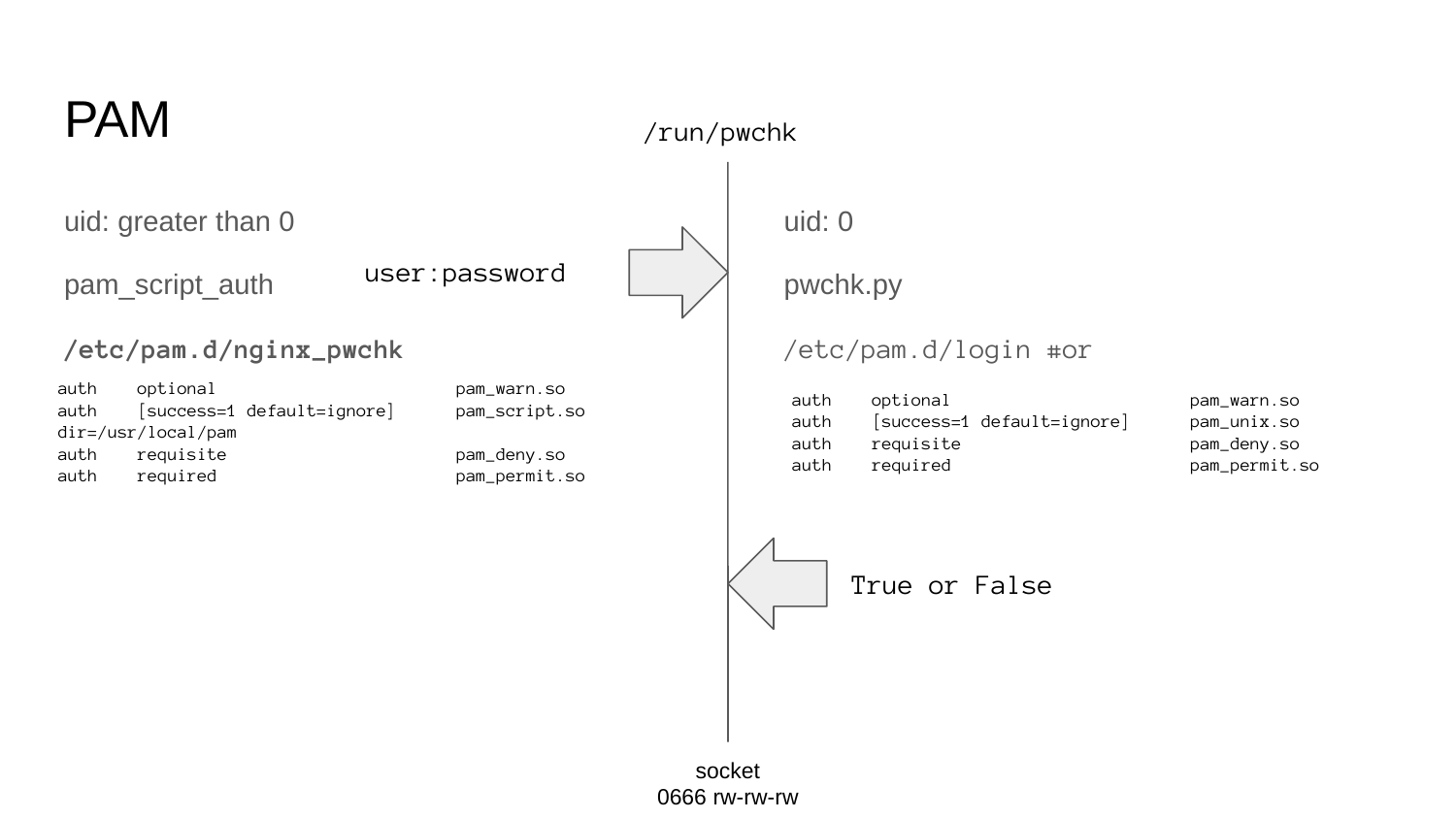

# PAM
/run/pwchk
uid: greater than 0
pam_script_auth
/etc/pam.d/nginx_pwchk
uid: 0
pwchk.py
/etc/pam.d/login #or

user:password
auth    optional                        pam_warn.so
auth    [success=1 default=ignore]      pam_script.so dir=/usr/local/pam
auth    requisite                       pam_deny.so
auth    required                        pam_permit.so

auth    optional                        pam_warn.so
auth    [success=1 default=ignore]      pam_unix.so
auth    requisite                       pam_deny.so
auth    required                        pam_permit.so

True or False
socket
0666 rw-rw-rw